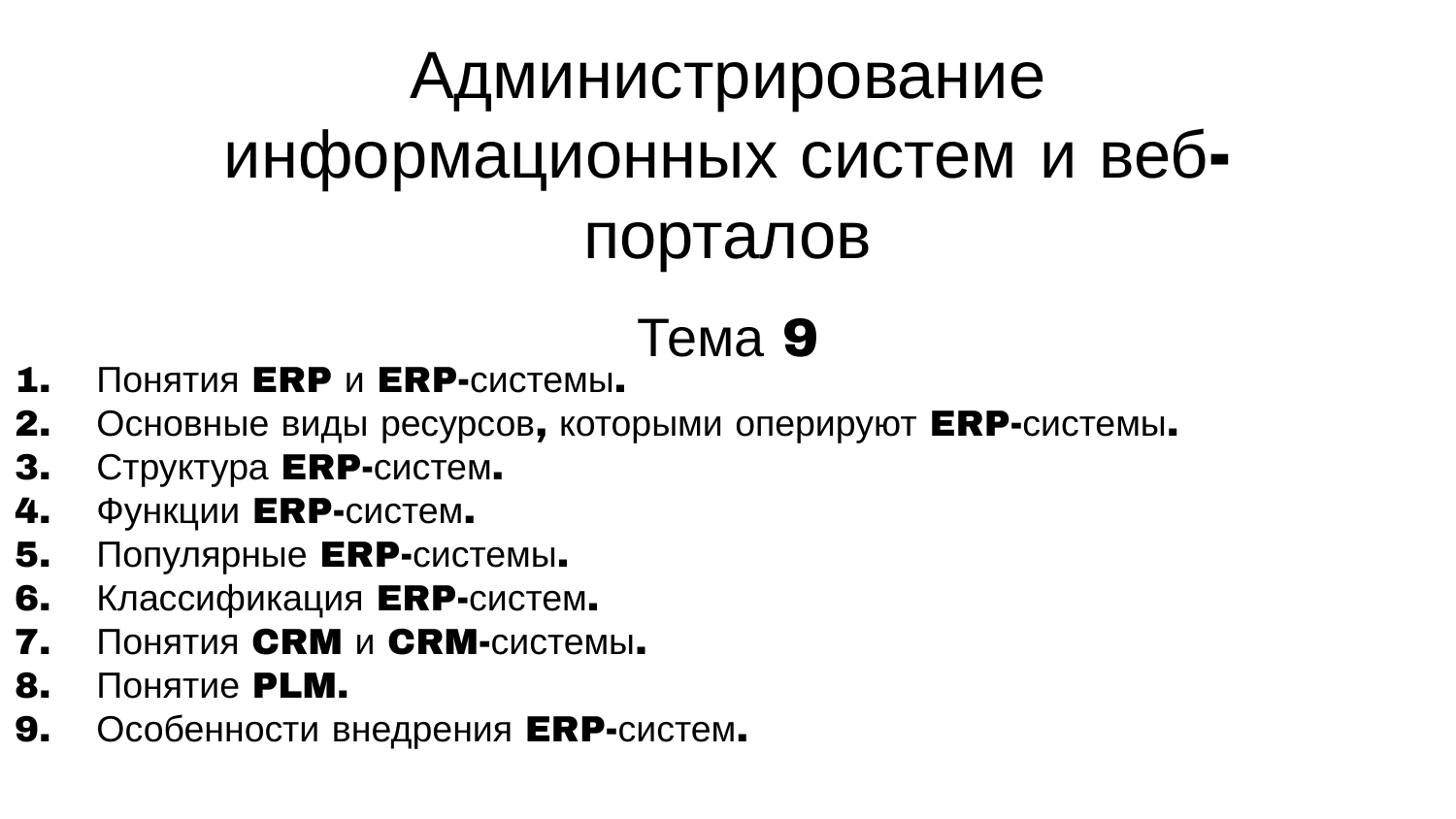

# Администрирование информационных систем и веб-порталов
Тема 9
Понятия ERP и ERP-системы.
Основные виды ресурсов, которыми оперируют ERP-системы.
Структура ERP-систем.
Функции ERP-систем.
Популярные ERP-системы.
Классификация ERP-систем.
Понятия CRM и CRM-системы.
Понятие PLM.
Особенности внедрения ERP-систем.